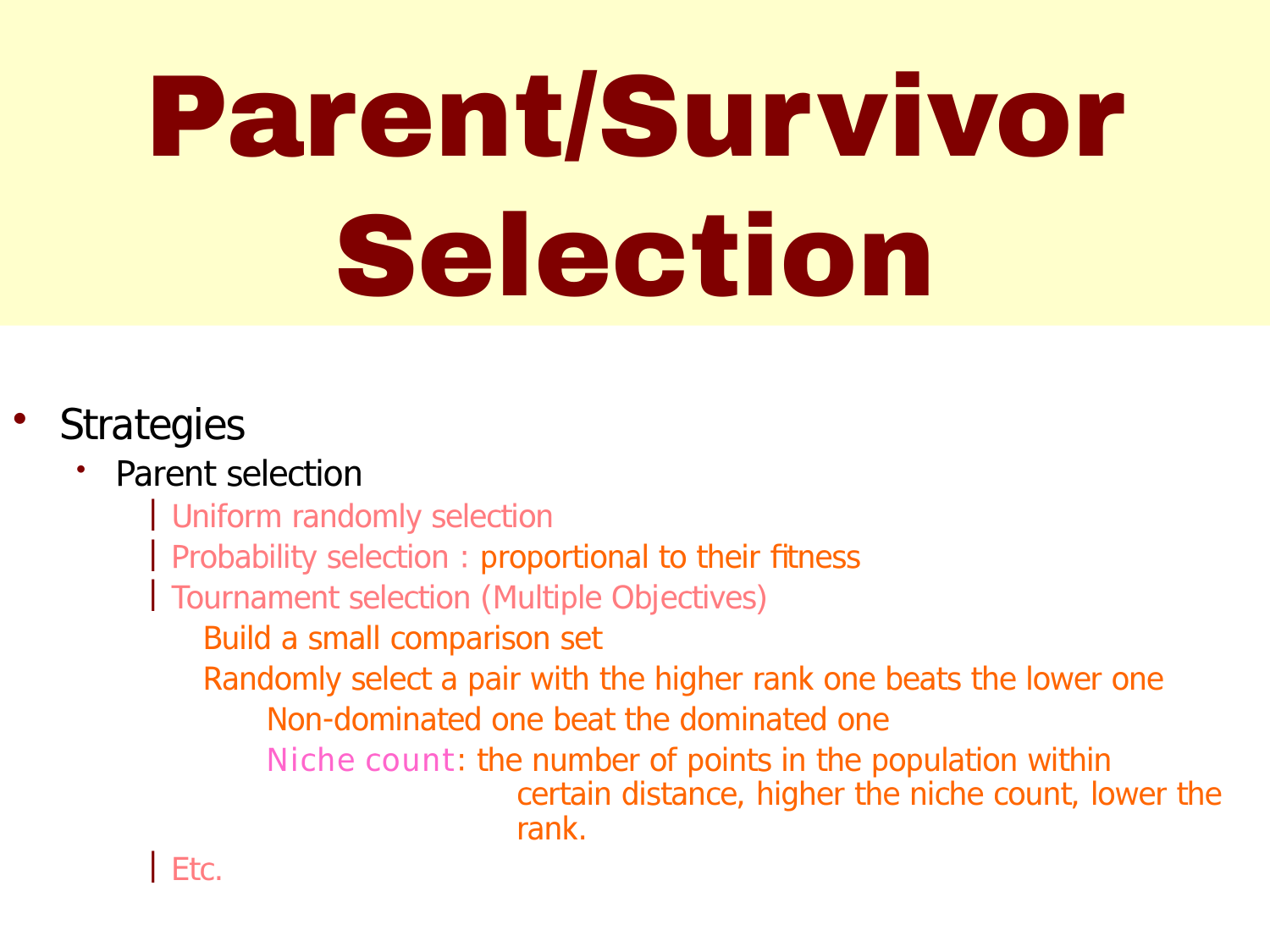

# Parent/Survivor Selection
Strategies
Parent selection
Uniform randomly selection
Probability selection : proportional to their fitness
Tournament selection (Multiple Objectives)
Build a small comparison set
Randomly select a pair with the higher rank one beats the lower one
Non-dominated one beat the dominated one
Niche count: the number of points in the population within
                      certain distance, higher the niche count, lower the
                      rank.
Etc.